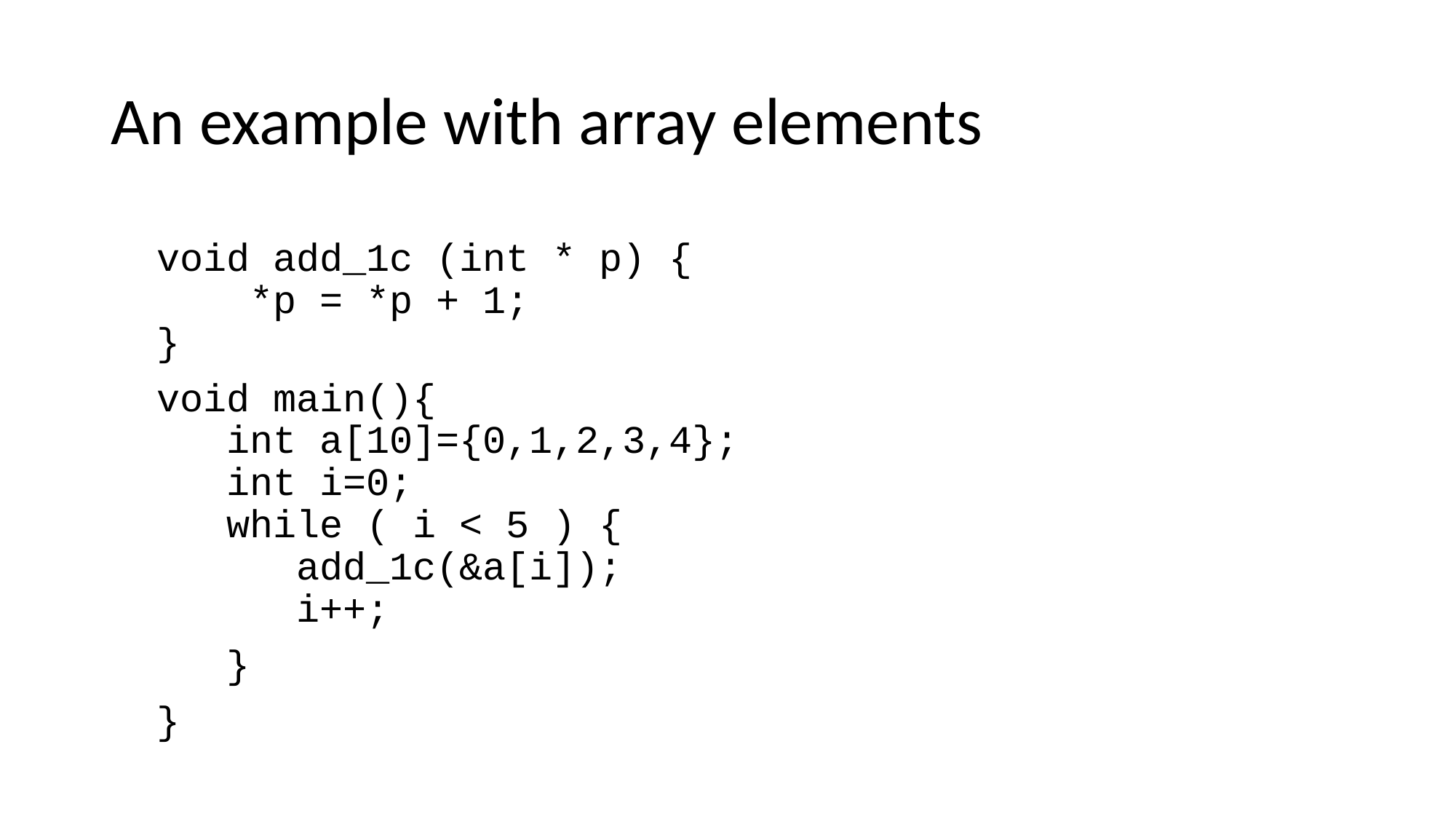

# An example with array elements
void add_1c (int * p) {
    *p = *p + 1;
}
void main(){
   int a[10]={0,1,2,3,4};
   int i=0;
   while ( i < 5 ) {
      add_1c(&a[i]);
      i++;
   }
}